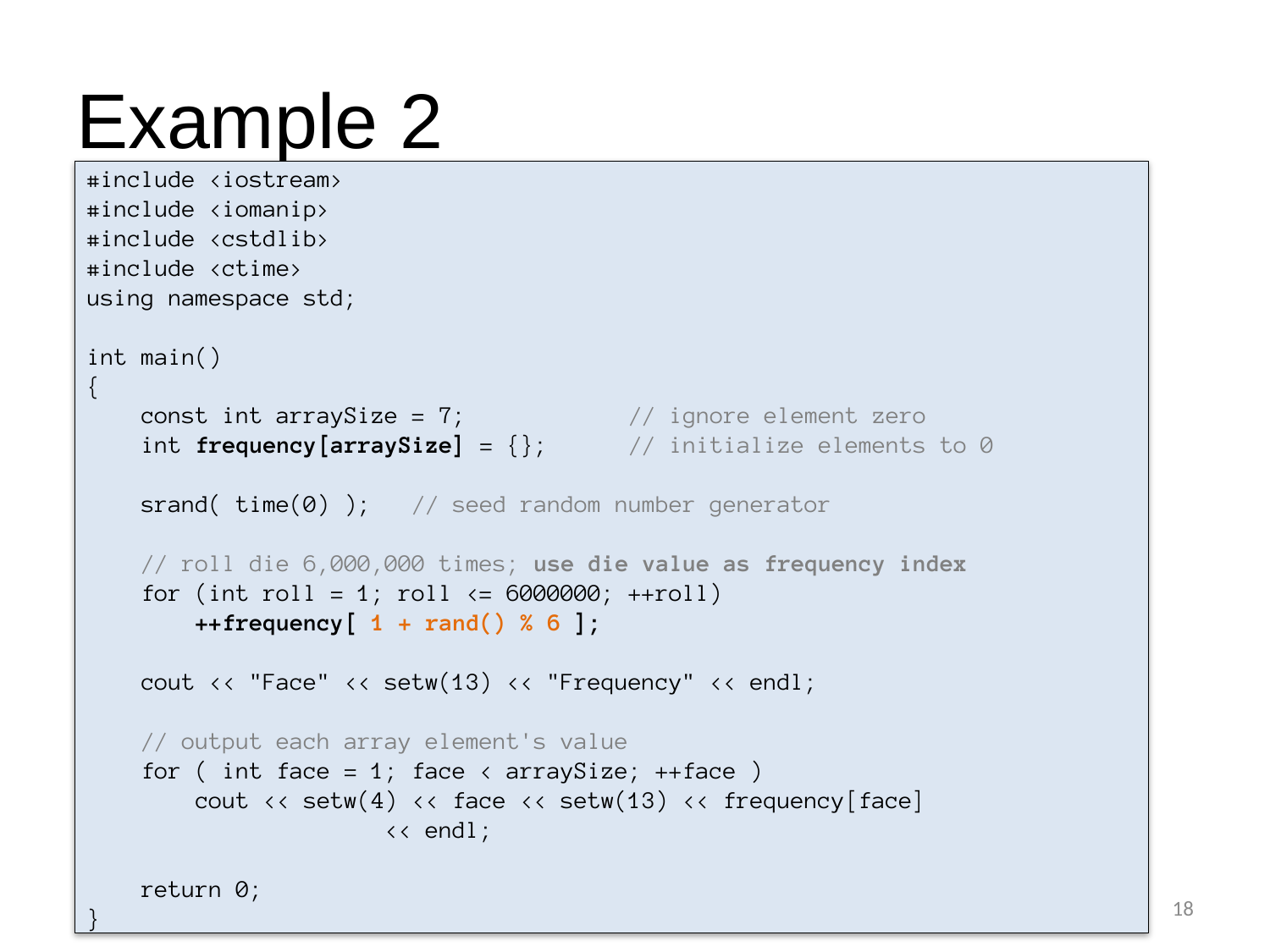

# Example 2
#include <iostream>
#include <iomanip>
#include <cstdlib>
#include <ctime>
using namespace std;

int main()
{
    const int arraySize = 7;            // ignore element zero
    int frequency[arraySize] = {};      // initialize elements to 0

    srand( time(0) );   // seed random number generator

    // roll die 6,000,000 times; use die value as frequency index
    for (int roll = 1; roll <= 6000000; ++roll)
        ++frequency[ 1 + rand() % 6 ];

    cout << "Face" << setw(13) << "Frequency" << endl;

    // output each array element's value
    for ( int face = 1; face < arraySize; ++face )
        cout << setw(4) << face << setw(13) << frequency[face]
                      << endl;

    return 0;
}
18